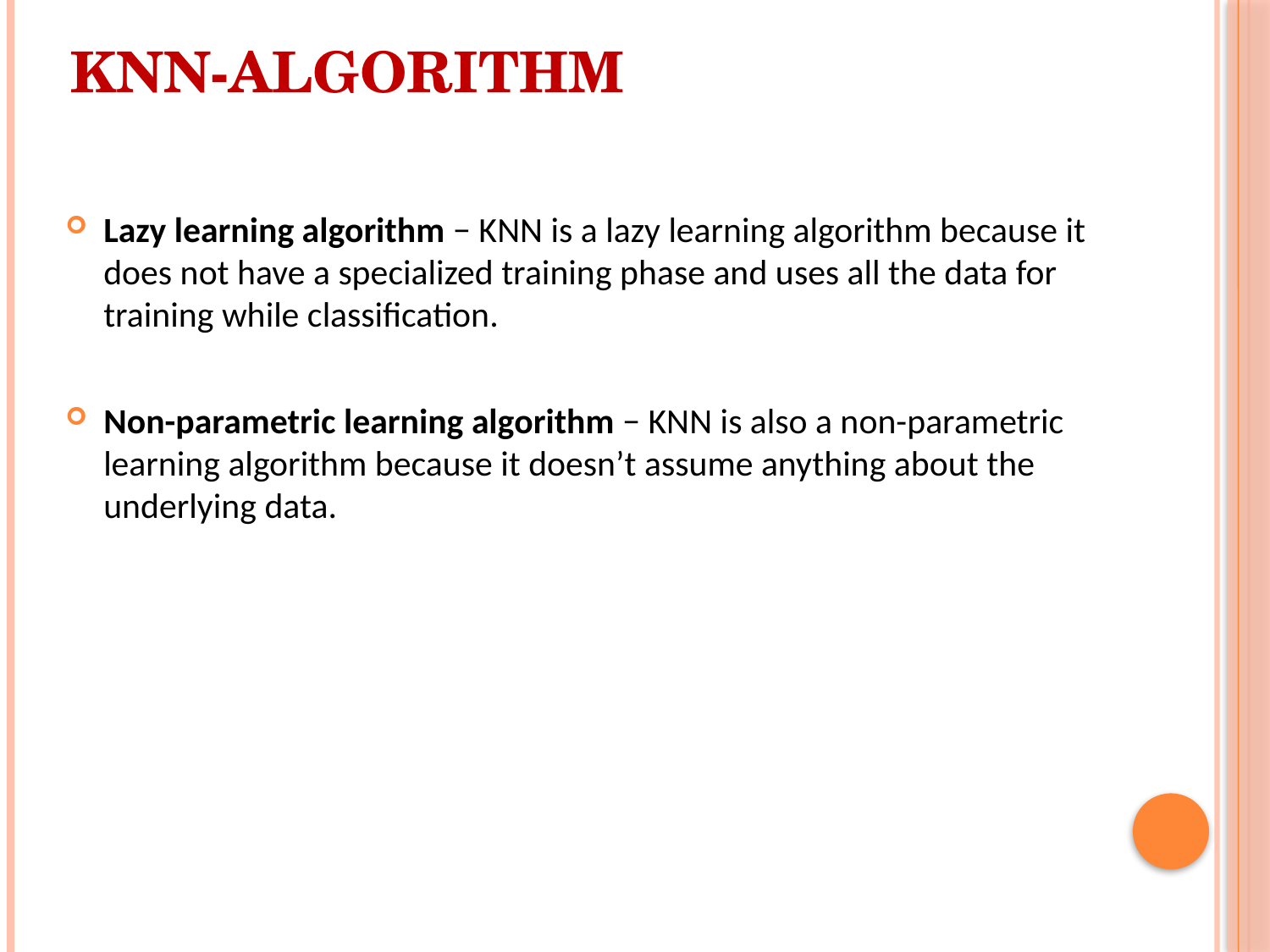

# KNN-Algorithm
Lazy learning algorithm − KNN is a lazy learning algorithm because it does not have a specialized training phase and uses all the data for training while classification.

Non-parametric learning algorithm − KNN is also a non-parametric learning algorithm because it doesn’t assume anything about the underlying data.